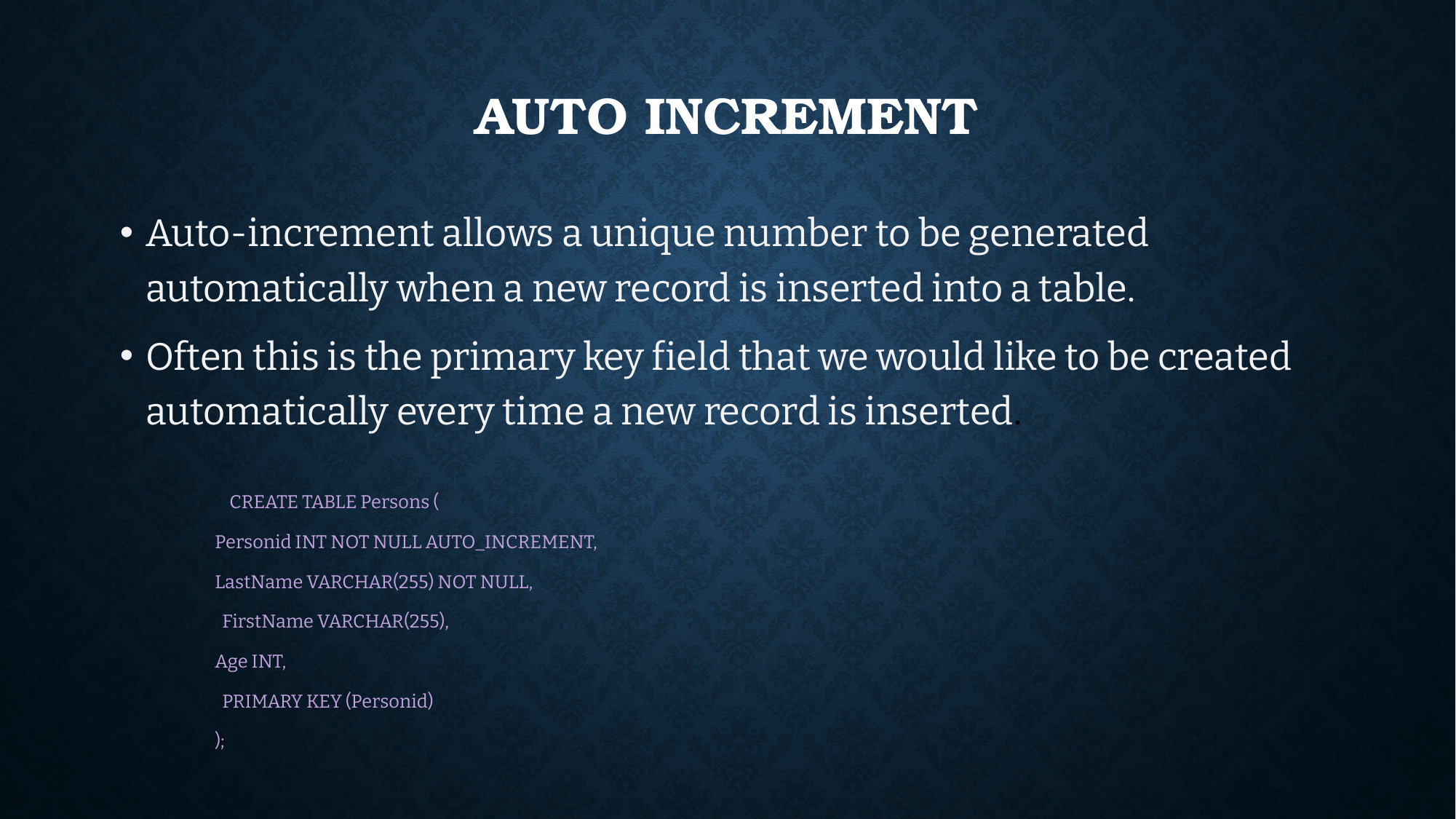

# Auto increment
Auto-increment allows a unique number to be generated automatically when a new record is inserted into a table.
Often this is the primary key field that we would like to be created automatically every time a new record is inserted.

		    CREATE TABLE Persons (
    			Personid INT NOT NULL AUTO_INCREMENT,
    			LastName VARCHAR(255) NOT NULL,
  			  FirstName VARCHAR(255),
    			Age INT,
  			  PRIMARY KEY (Personid)
			);